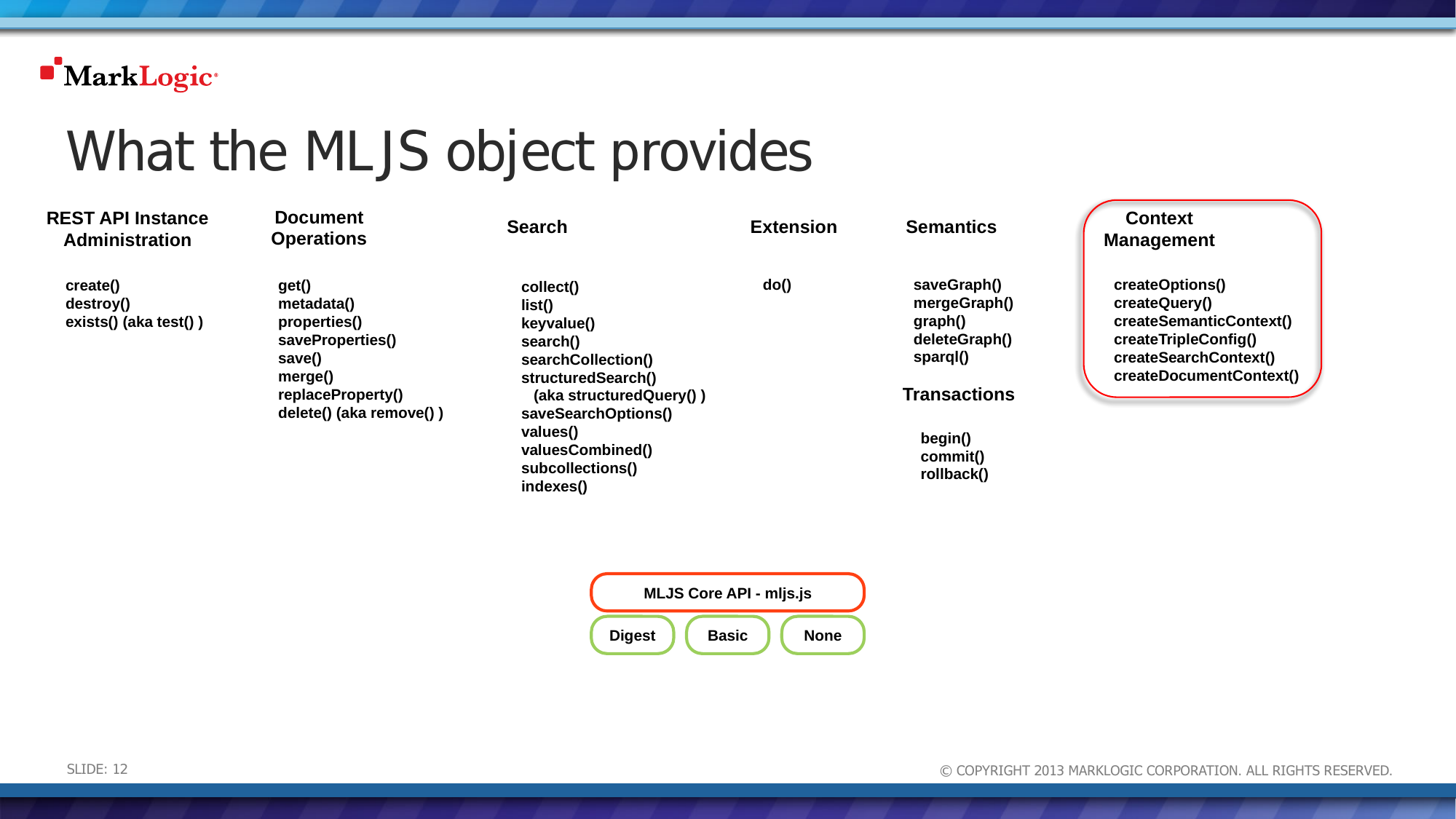

# What the MLJS object provides

Document
Operations
REST API Instance
Administration
Context
Management
Search
Extension
Semantics
do()
saveGraph()
mergeGraph()
graph()
deleteGraph()
sparql()
createOptions()
createQuery()
createSemanticContext()
createTripleConfig()
createSearchContext()
createDocumentContext()

create()
destroy()
exists() (aka test() )
get()
metadata()
properties()
saveProperties()
save()
merge()
replaceProperty()
delete() (aka remove() )
collect()
list()
keyvalue()
search()
searchCollection()
structuredSearch()
   (aka structuredQuery() )
saveSearchOptions()
values()
valuesCombined()
subcollections()
indexes()
Transactions
begin()
commit()
rollback()

MLJS Core API - mljs.js
Digest
Basic
None